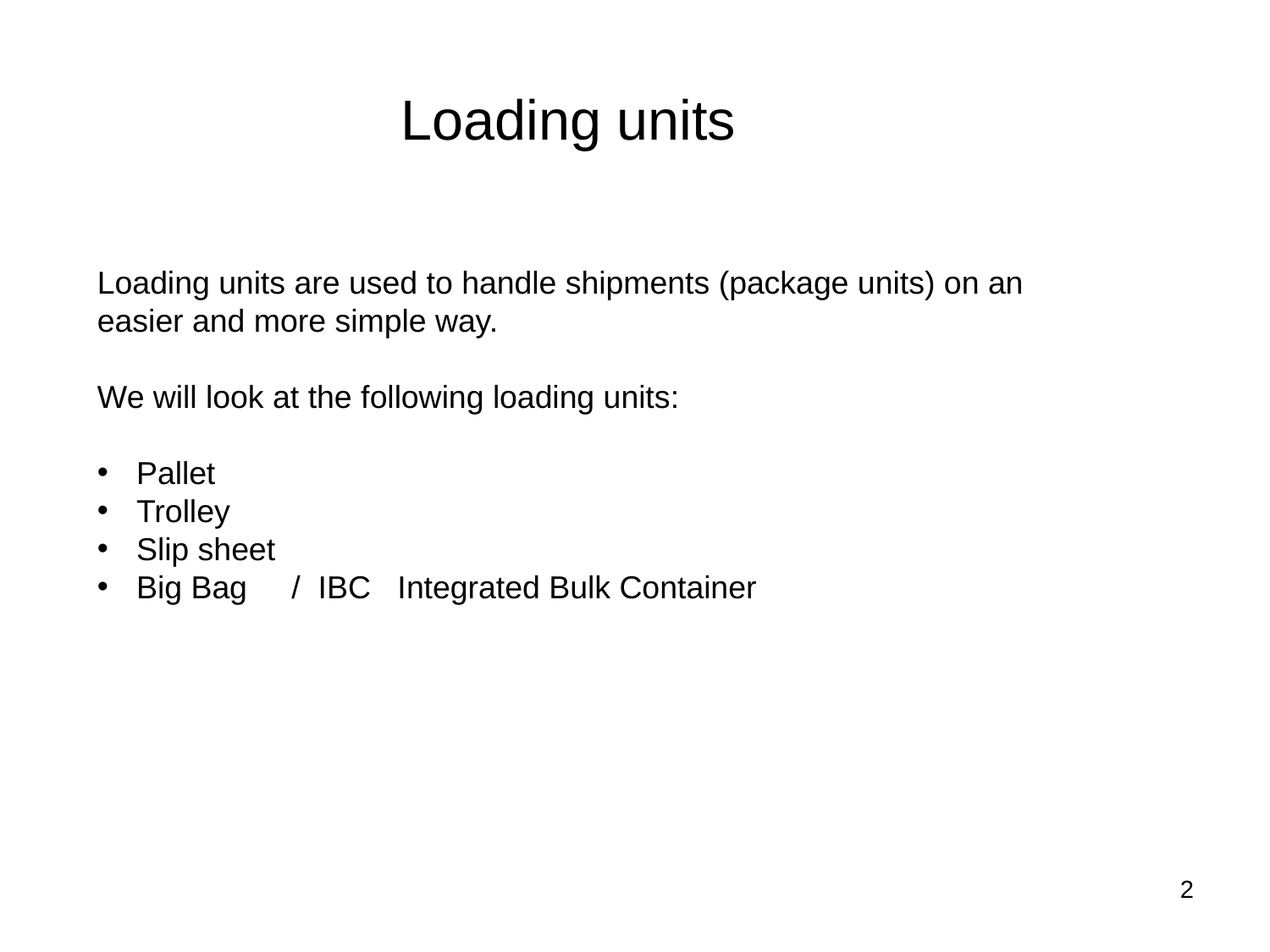

# Loading units
Loading units are used to handle shipments (package units) on an easier and more simple way.

We will look at the following loading units:

 Pallet
 Trolley
 Slip sheet
 Big Bag     /  IBC   Integrated Bulk Container

2